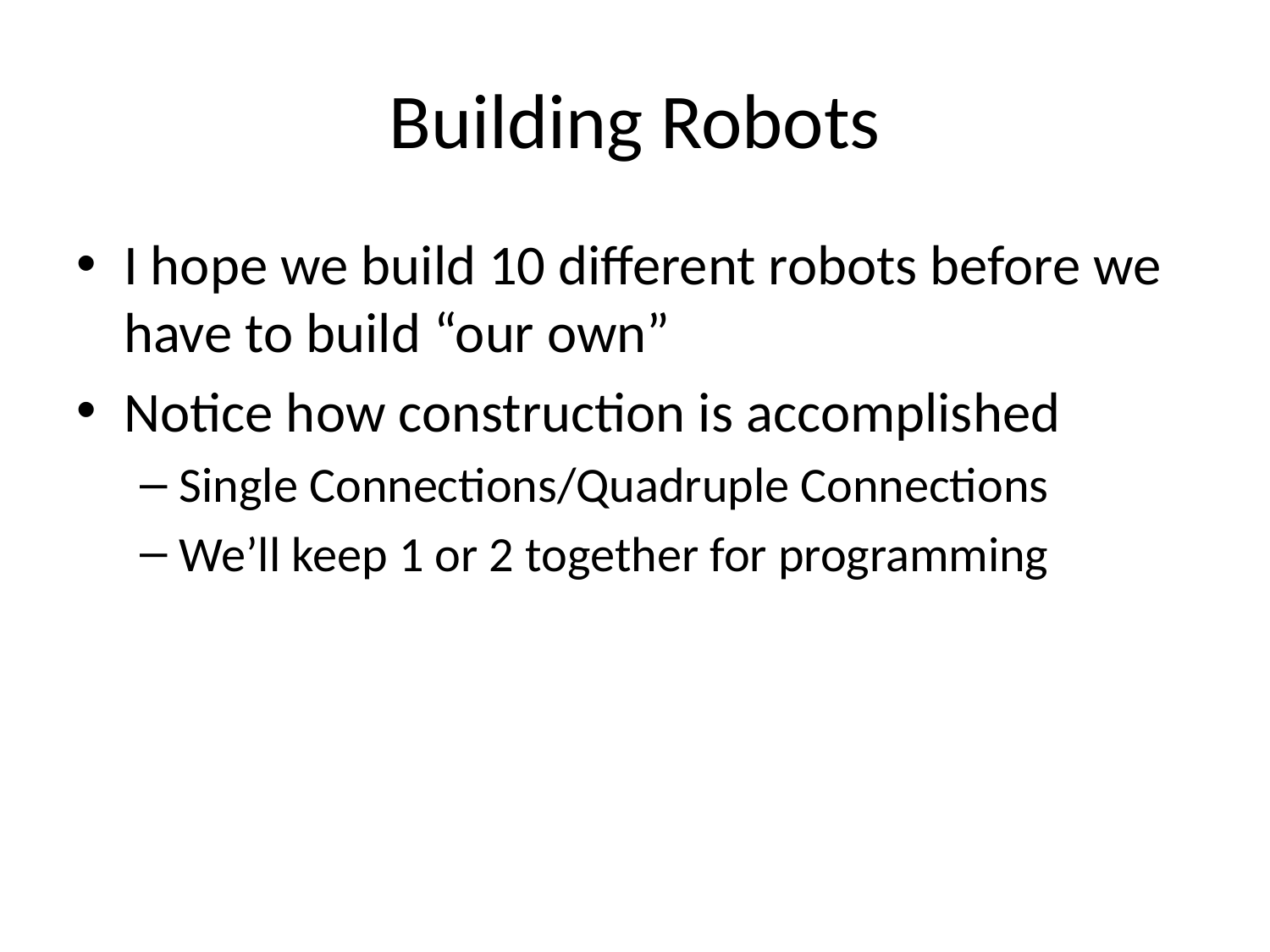

# Building Robots
I hope we build 10 different robots before we have to build “our own”
Notice how construction is accomplished
Single Connections/Quadruple Connections
We’ll keep 1 or 2 together for programming